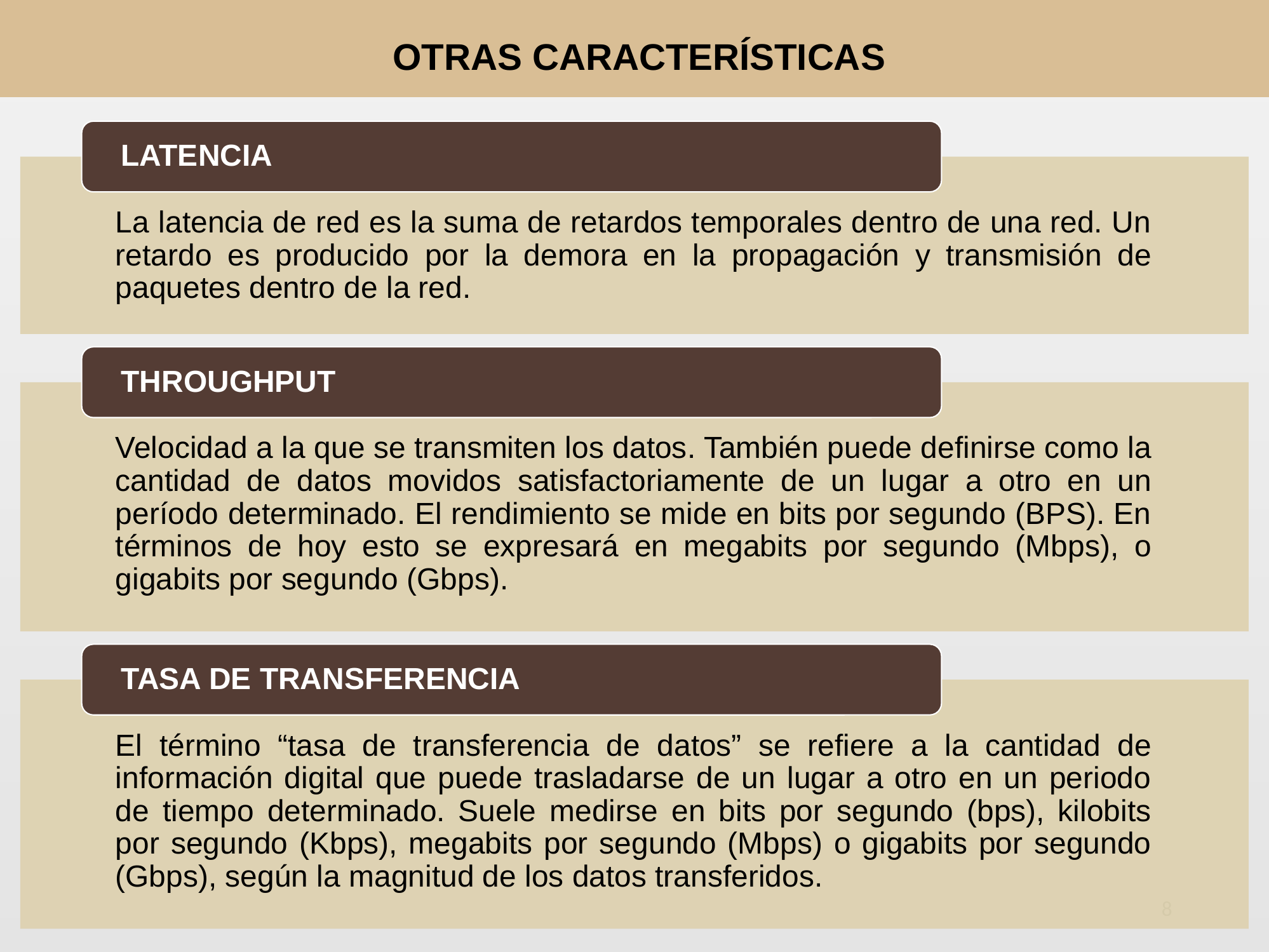

OTRAS CARACTERÍSTICAS
La latencia de red es la suma de retardos temporales dentro de una red. Un retardo es producido por la demora en la propagación y transmisión de paquetes dentro de la red.
LATENCIA
Velocidad a la que se transmiten los datos. También puede definirse como la cantidad de datos movidos satisfactoriamente de un lugar a otro en un período determinado. El rendimiento se mide en bits por segundo (BPS). En términos de hoy esto se expresará en megabits por segundo (Mbps), o gigabits por segundo (Gbps).
THROUGHPUT
El término “tasa de transferencia de datos” se refiere a la cantidad de información digital que puede trasladarse de un lugar a otro en un periodo de tiempo determinado. Suele medirse en bits por segundo (bps), kilobits por segundo (Kbps), megabits por segundo (Mbps) o gigabits por segundo (Gbps), según la magnitud de los datos transferidos.
TASA DE TRANSFERENCIA
8